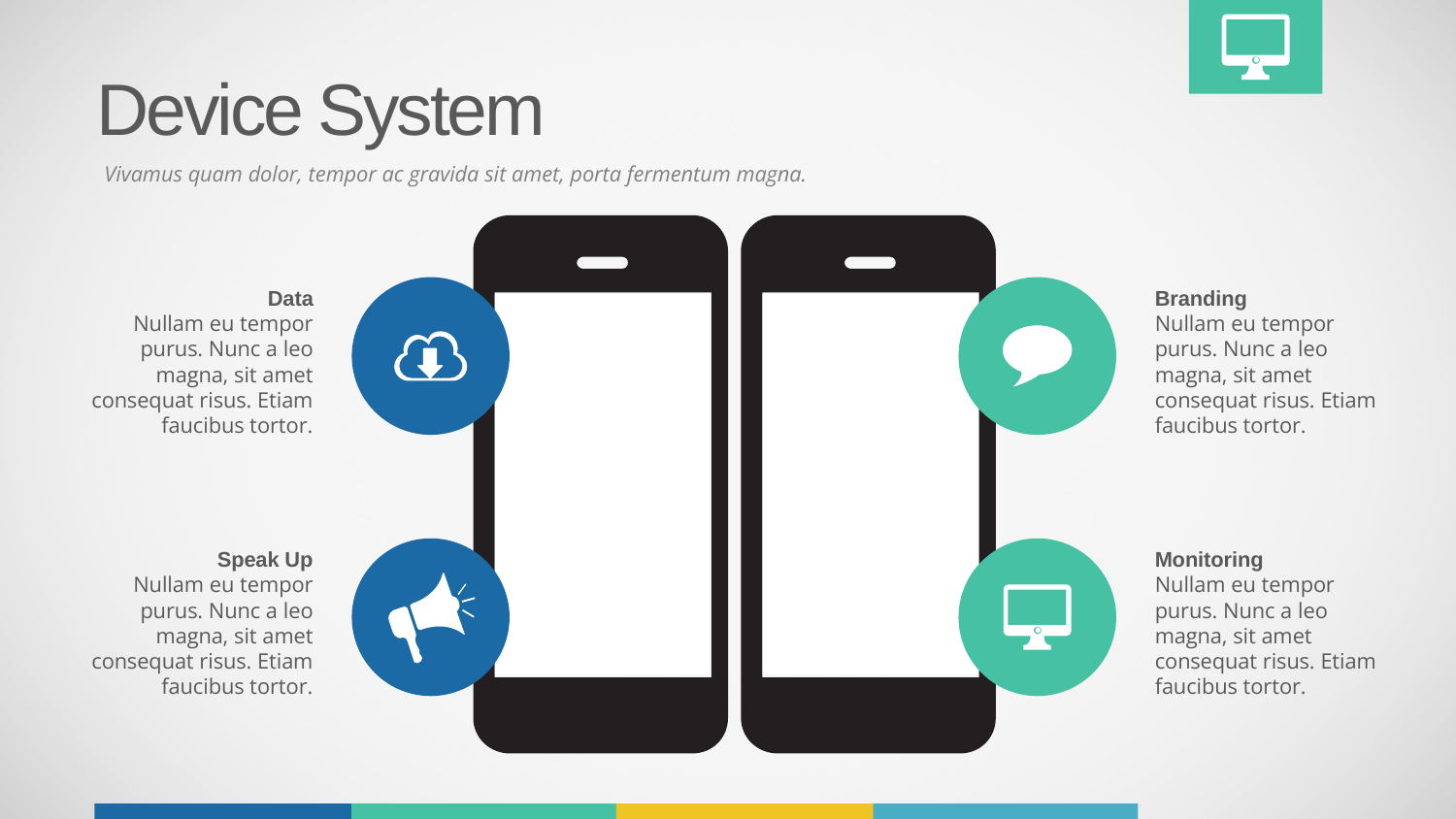

Device System
Vivamus quam dolor, tempor ac gravida sit amet, porta fermentum magna.

Data
Nullam eu tempor purus. Nunc a leo magna, sit amet consequat risus. Etiam faucibus tortor.
Branding
Nullam eu tempor purus. Nunc a leo magna, sit amet consequat risus. Etiam faucibus tortor.

Speak Up
Nullam eu tempor purus. Nunc a leo magna, sit amet consequat risus. Etiam faucibus tortor.
Monitoring
Nullam eu tempor purus. Nunc a leo magna, sit amet consequat risus. Etiam faucibus tortor.